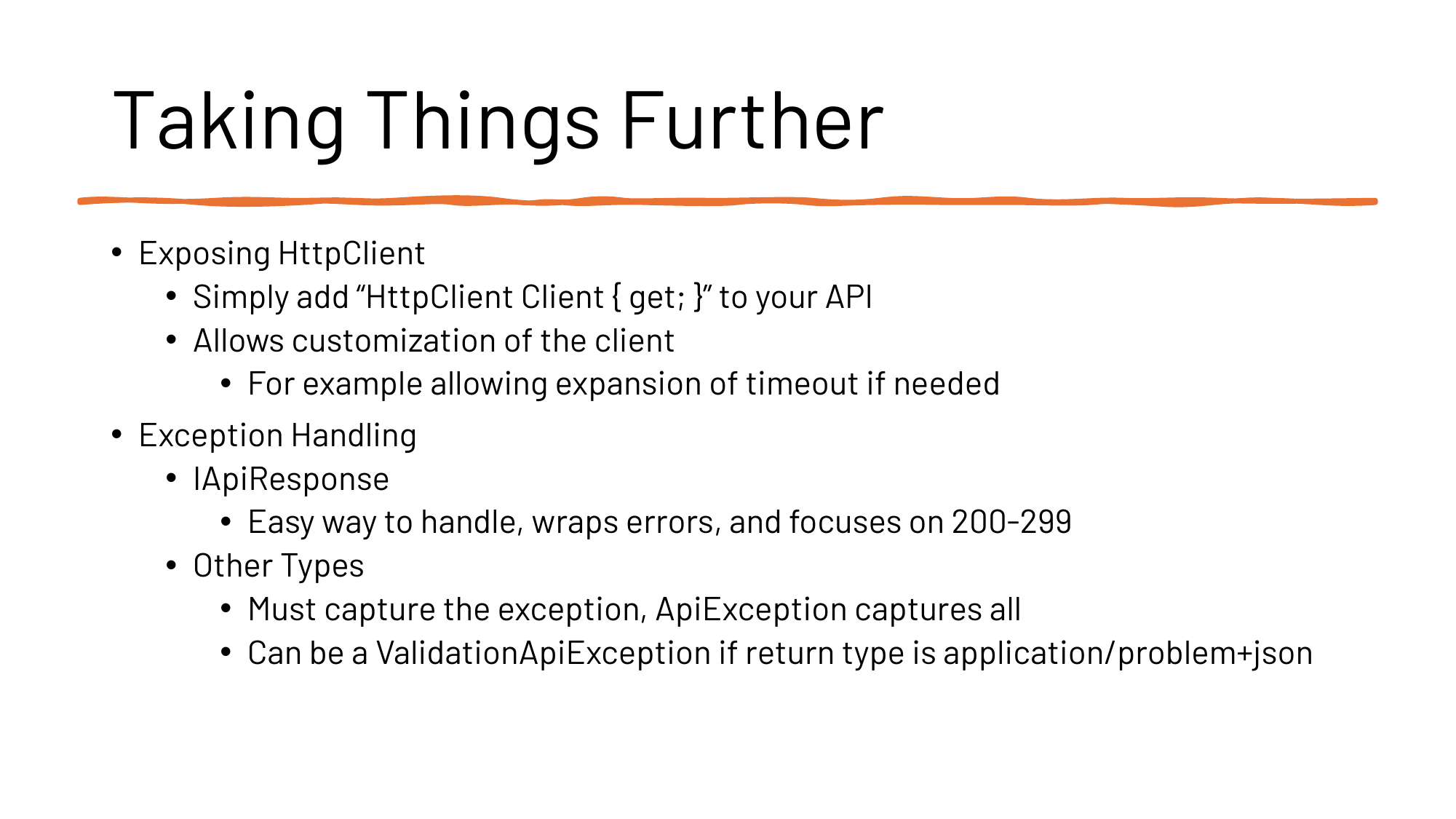

# Taking Things Further

Exposing HttpClient
Simply add “HttpClient Client { get; }” to your API
Allows customization of the client
For example allowing expansion of timeout if needed
Exception Handling
IApiResponse
Easy way to handle, wraps errors, and focuses on 200-299
Other Types
Must capture the exception, ApiException captures all
Can be a ValidationApiException if return type is application/problem+json